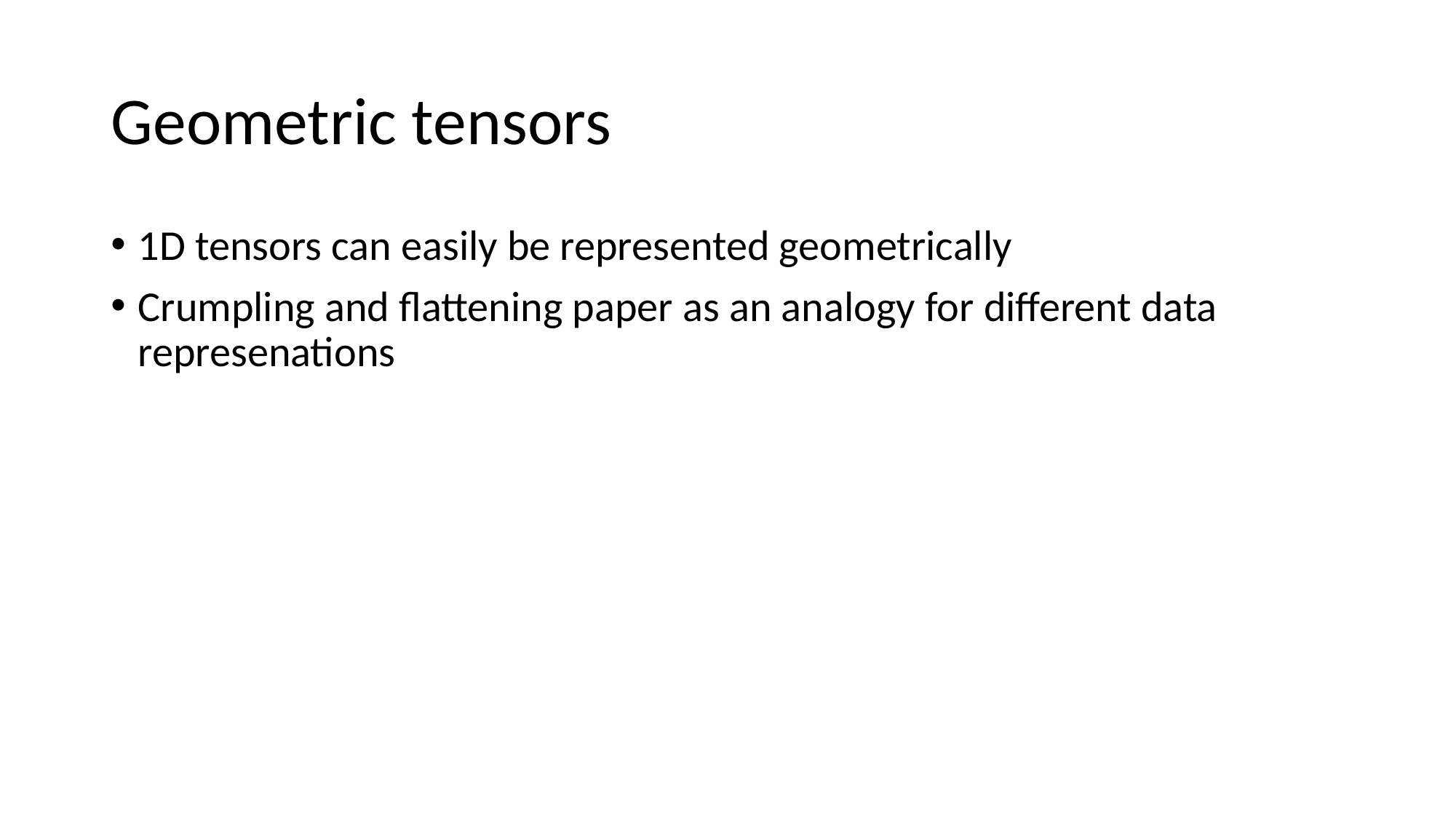

# Geometric tensors
1D tensors can easily be represented geometrically
Crumpling and flattening paper as an analogy for different data represenations